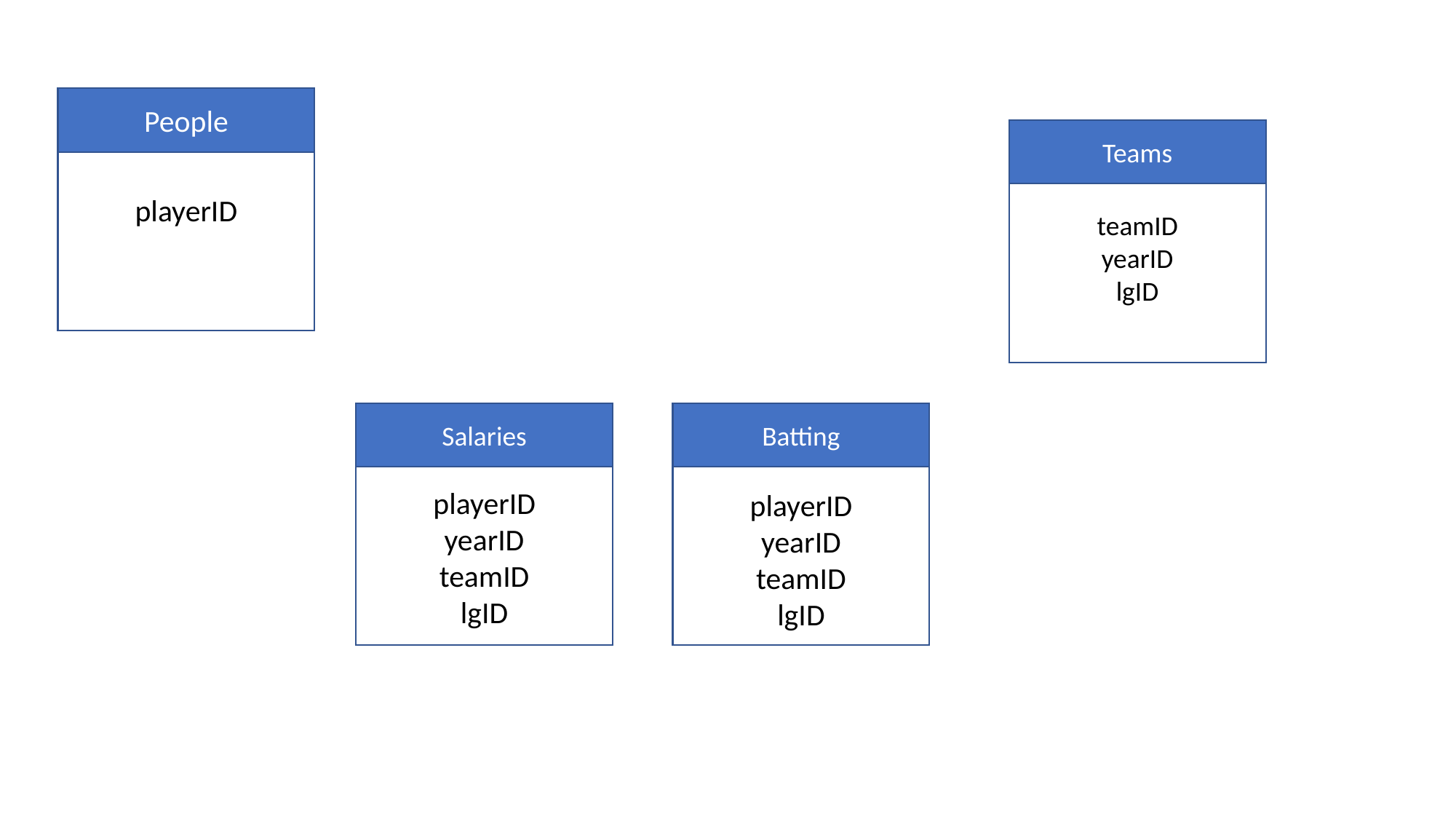

playerID
People

teamID
yearID
lgID
Teams

playerID
yearID
teamID
lgID
Salaries

playerID
yearID
teamID
lgID
Batting